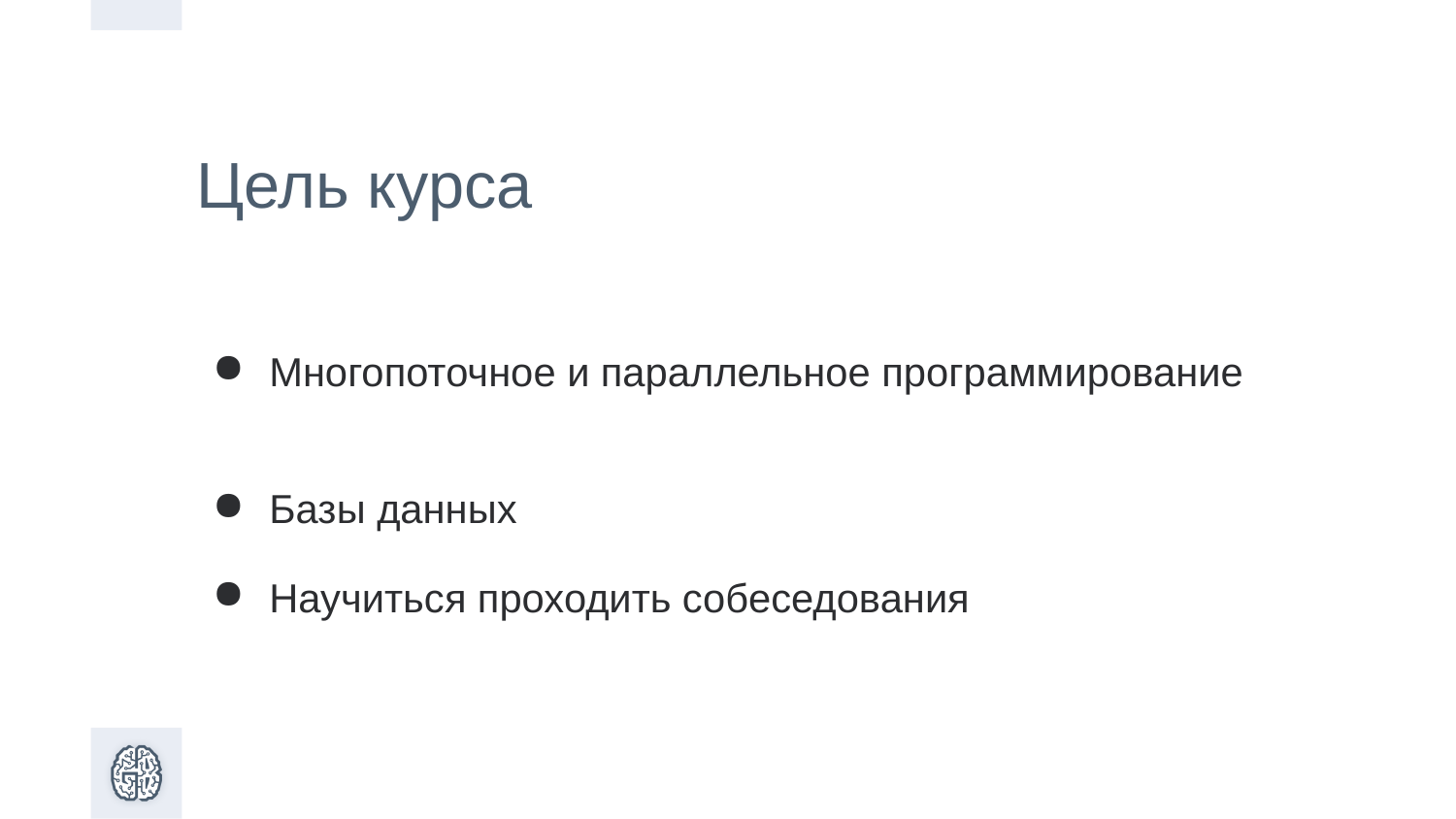

Цель курса
Многопоточное и параллельное программирование
Базы данных
Научиться проходить собеседования